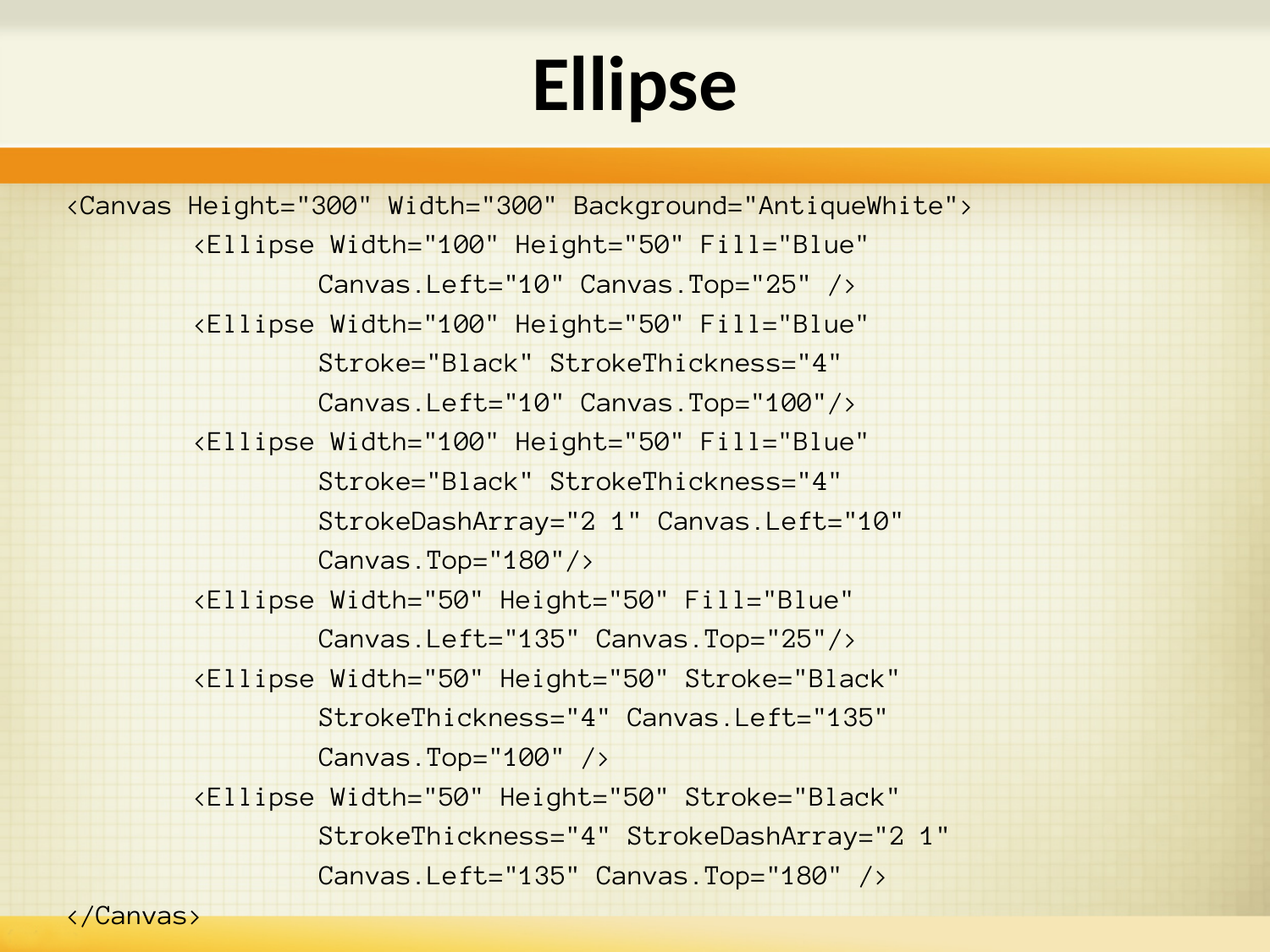

# Ellipse
<Canvas Height="300" Width="300" Background="AntiqueWhite">
	<Ellipse Width="100" Height="50" Fill="Blue"
		Canvas.Left="10" Canvas.Top="25" />
	<Ellipse Width="100" Height="50" Fill="Blue"
		Stroke="Black" StrokeThickness="4"
		Canvas.Left="10" Canvas.Top="100"/>
	<Ellipse Width="100" Height="50" Fill="Blue"
		Stroke="Black" StrokeThickness="4"
		StrokeDashArray="2 1" Canvas.Left="10"
		Canvas.Top="180"/>
	<Ellipse Width="50" Height="50" Fill="Blue"
		Canvas.Left="135" Canvas.Top="25"/>
	<Ellipse Width="50" Height="50" Stroke="Black"
		StrokeThickness="4" Canvas.Left="135"
		Canvas.Top="100" />
	<Ellipse Width="50" Height="50" Stroke="Black"
		StrokeThickness="4" StrokeDashArray="2 1"
		Canvas.Left="135" Canvas.Top="180" />
</Canvas>